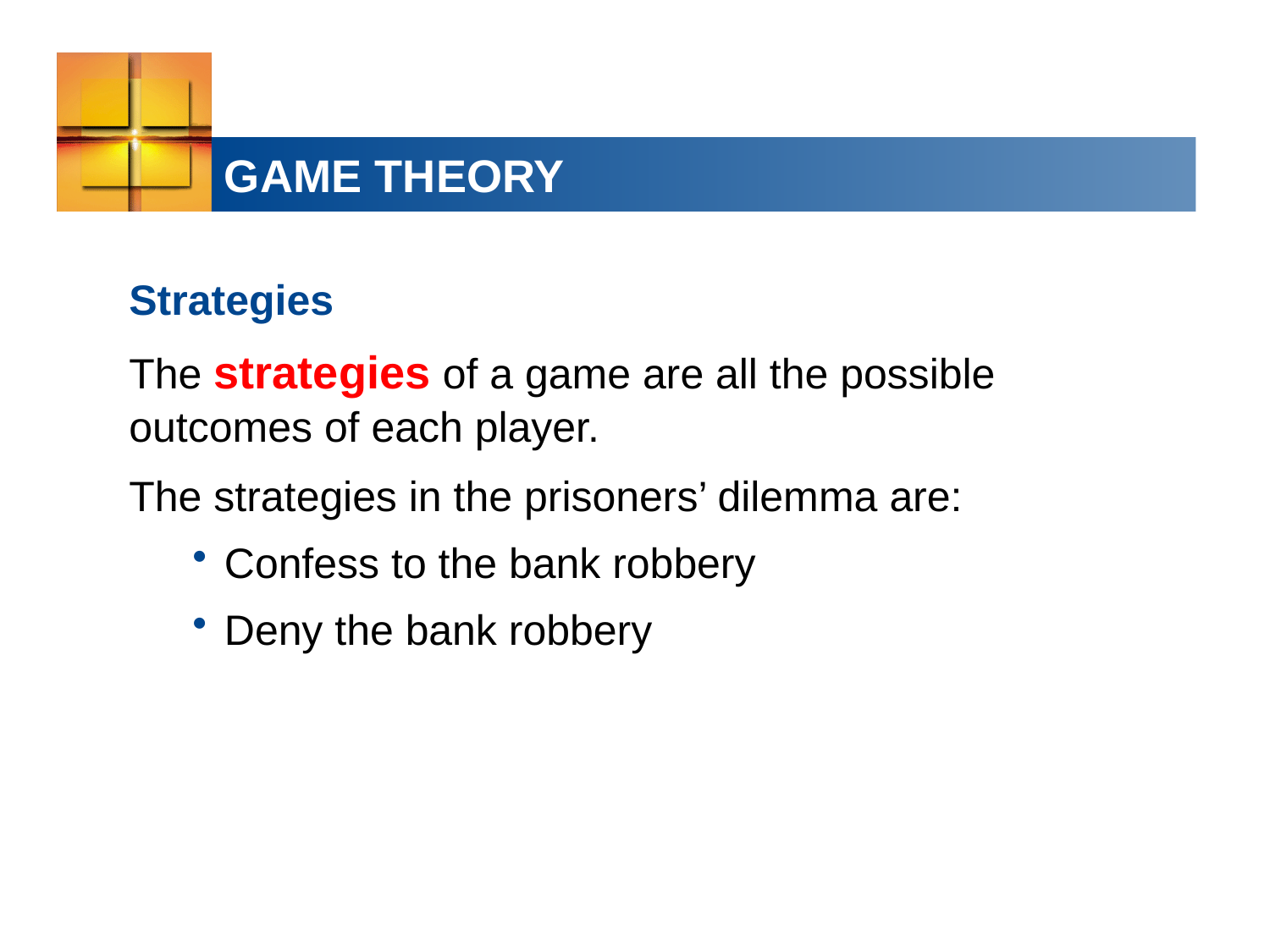

# GAME THEORY
Strategies
The strategies of a game are all the possible outcomes of each player.
The strategies in the prisoners’ dilemma are:
Confess to the bank robbery
Deny the bank robbery